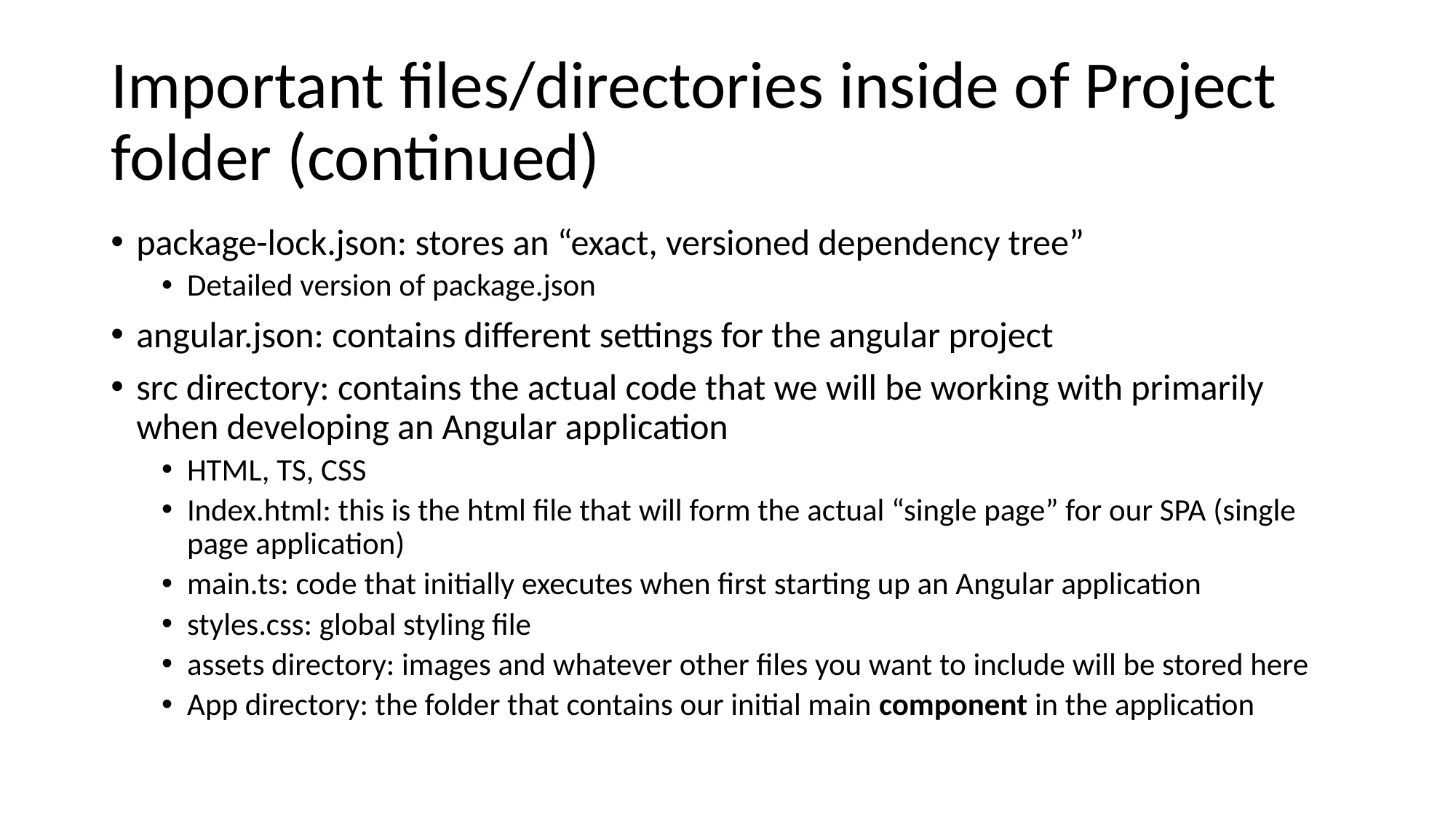

# Important files/directories inside of Project folder (continued)
package-lock.json: stores an “exact, versioned dependency tree”
Detailed version of package.json
angular.json: contains different settings for the angular project
src directory: contains the actual code that we will be working with primarily when developing an Angular application
HTML, TS, CSS
Index.html: this is the html file that will form the actual “single page” for our SPA (single page application)
main.ts: code that initially executes when first starting up an Angular application
styles.css: global styling file
assets directory: images and whatever other files you want to include will be stored here
App directory: the folder that contains our initial main component in the application